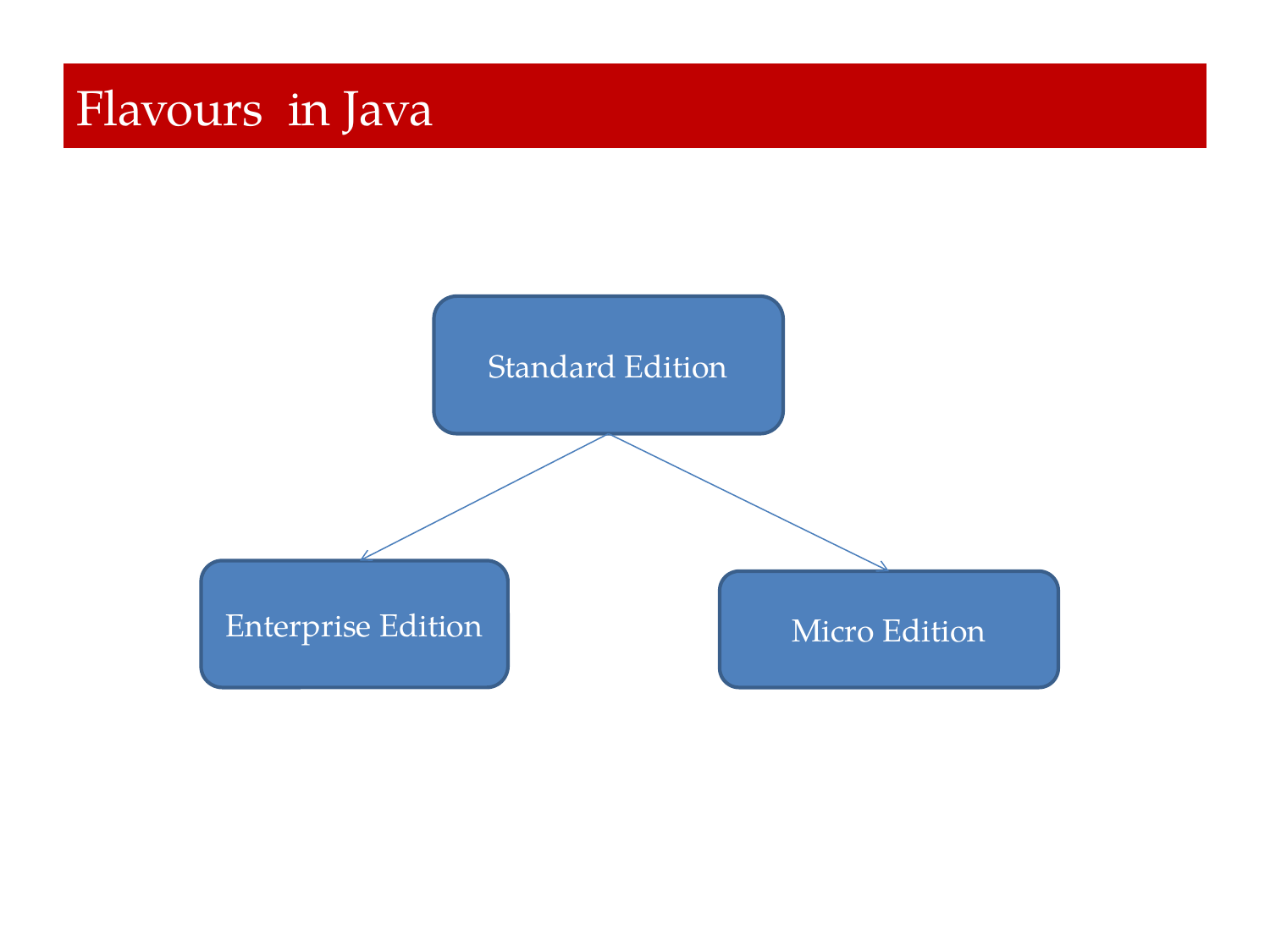

# Flavours  in Java
Standard Edition
Enterprise Edition
Micro Edition